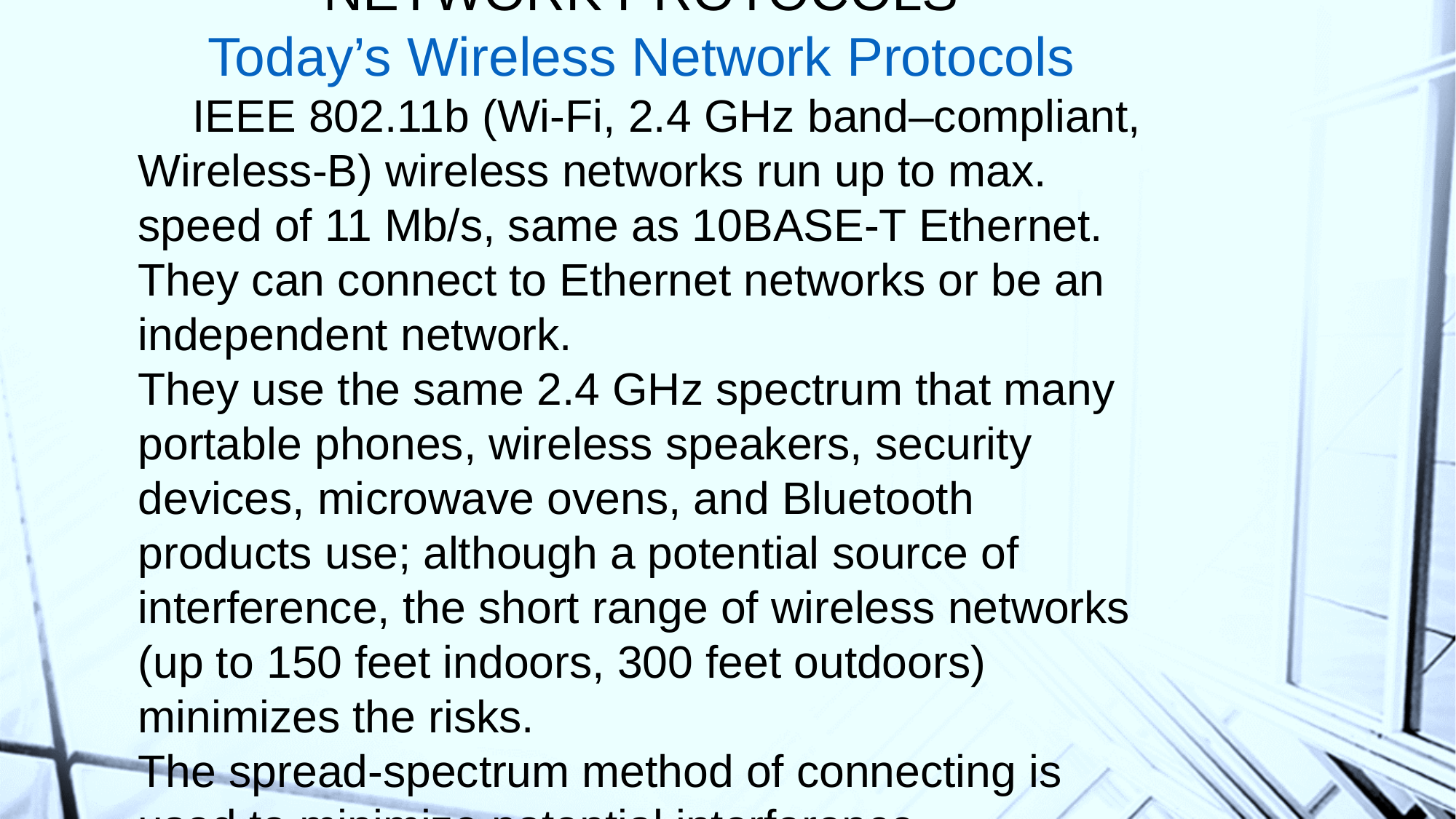

# EVOLUTION AND COMPARISON OF NETWORK PROTOCOLS Today’s Wireless Network Protocols
IEEE 802.11b (Wi-Fi, 2.4 GHz band–compliant, Wireless-B) wireless networks run up to max. speed of 11 Mb/s, same as 10BASE-T Ethernet.
They can connect to Ethernet networks or be an independent network.
They use the same 2.4 GHz spectrum that many portable phones, wireless speakers, security devices, microwave ovens, and Bluetooth products use; although a potential source of interference, the short range of wireless networks (up to 150 feet indoors, 300 feet outdoors) minimizes the risks.
The spread-spectrum method of connecting is used to minimize potential interference